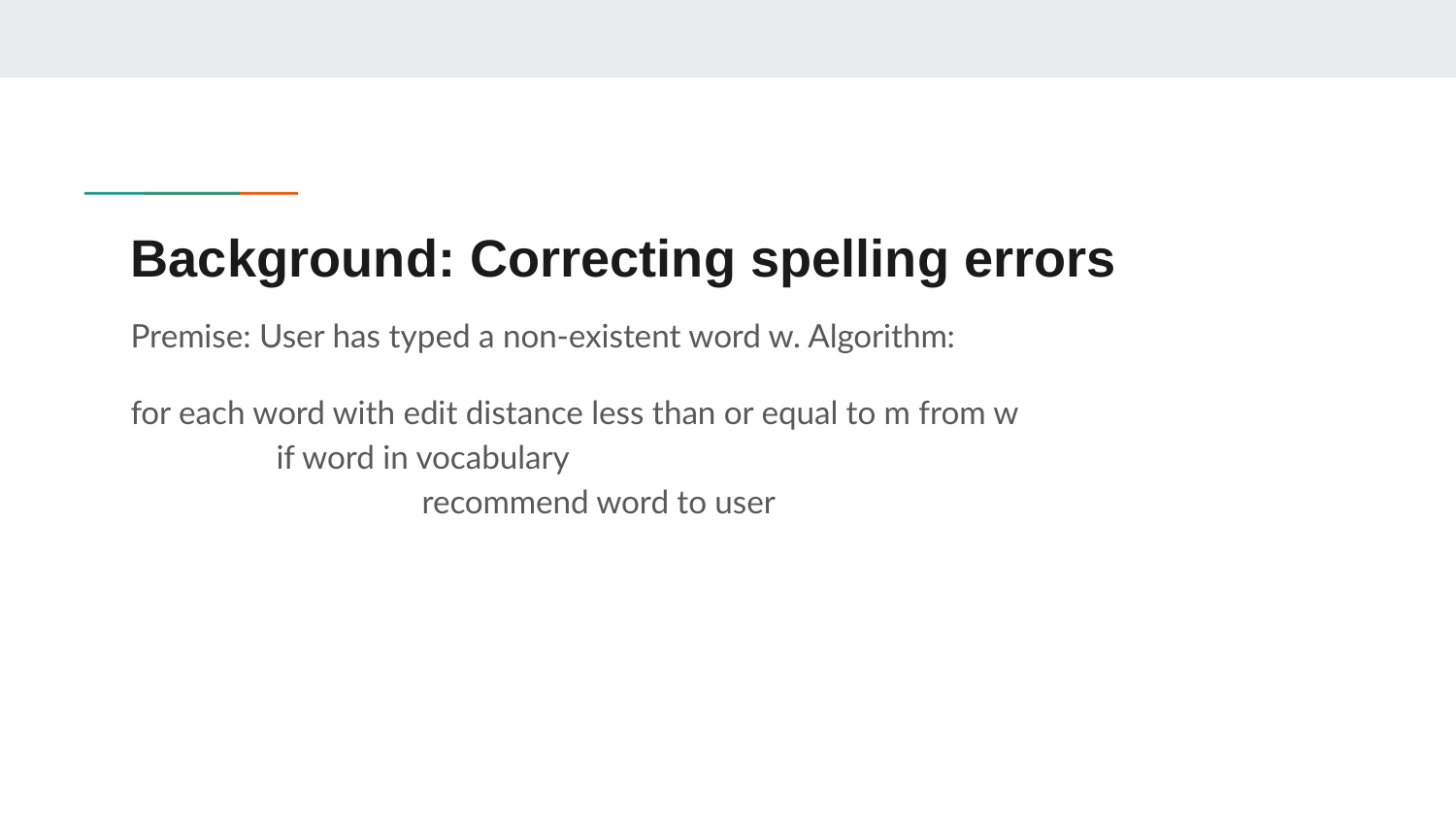

# Background: Correcting spelling errors
Premise: User has typed a non-existent word w. Algorithm:
for each word with edit distance less than or equal to m from w
	if word in vocabulary
		recommend word to user